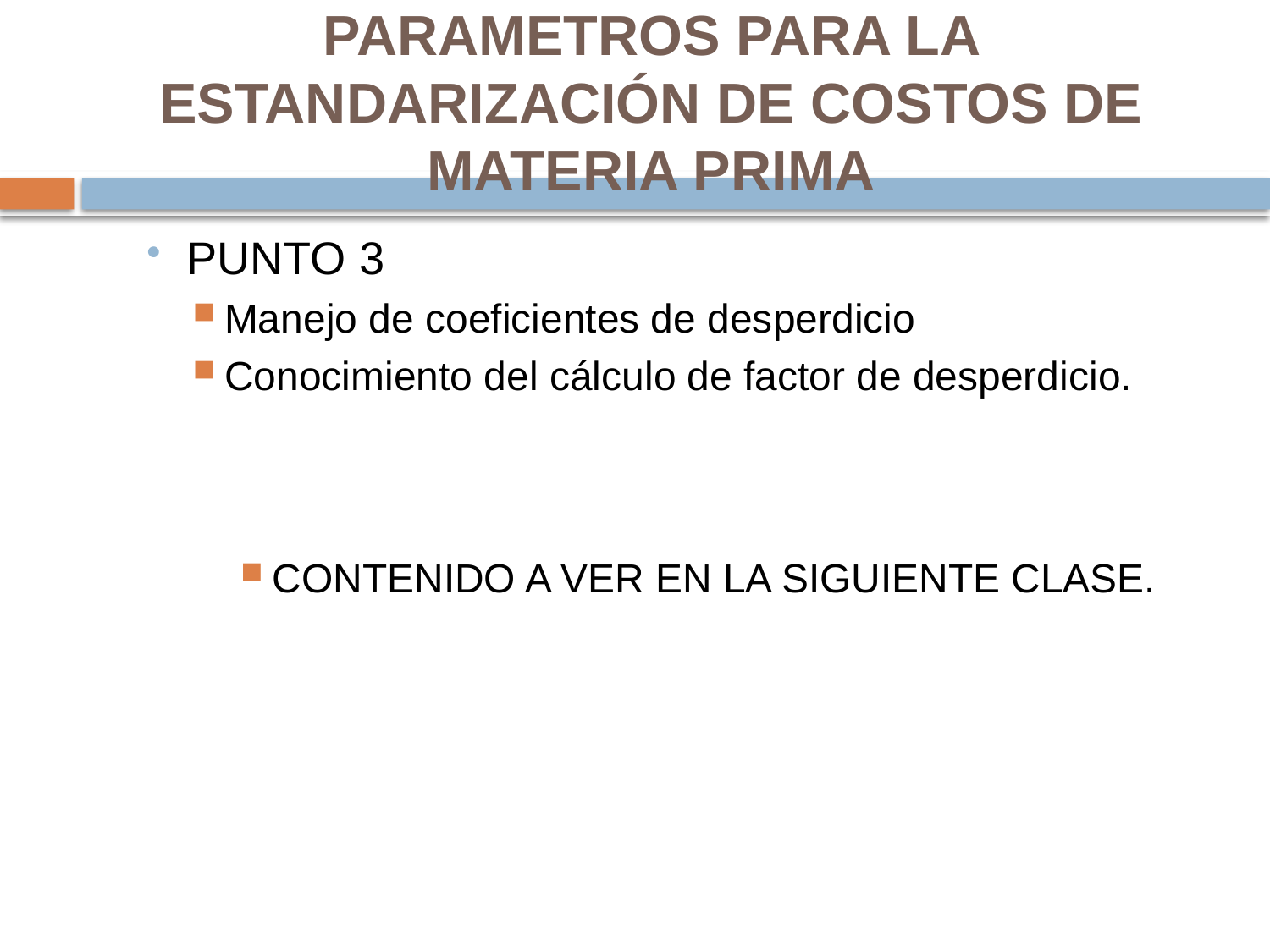

# PARAMETROS PARA LA ESTANDARIZACIÓN DE COSTOS DE MATERIA PRIMA
PUNTO 3
Manejo de coeficientes de desperdicio
Conocimiento del cálculo de factor de desperdicio.

CONTENIDO A VER EN LA SIGUIENTE CLASE.